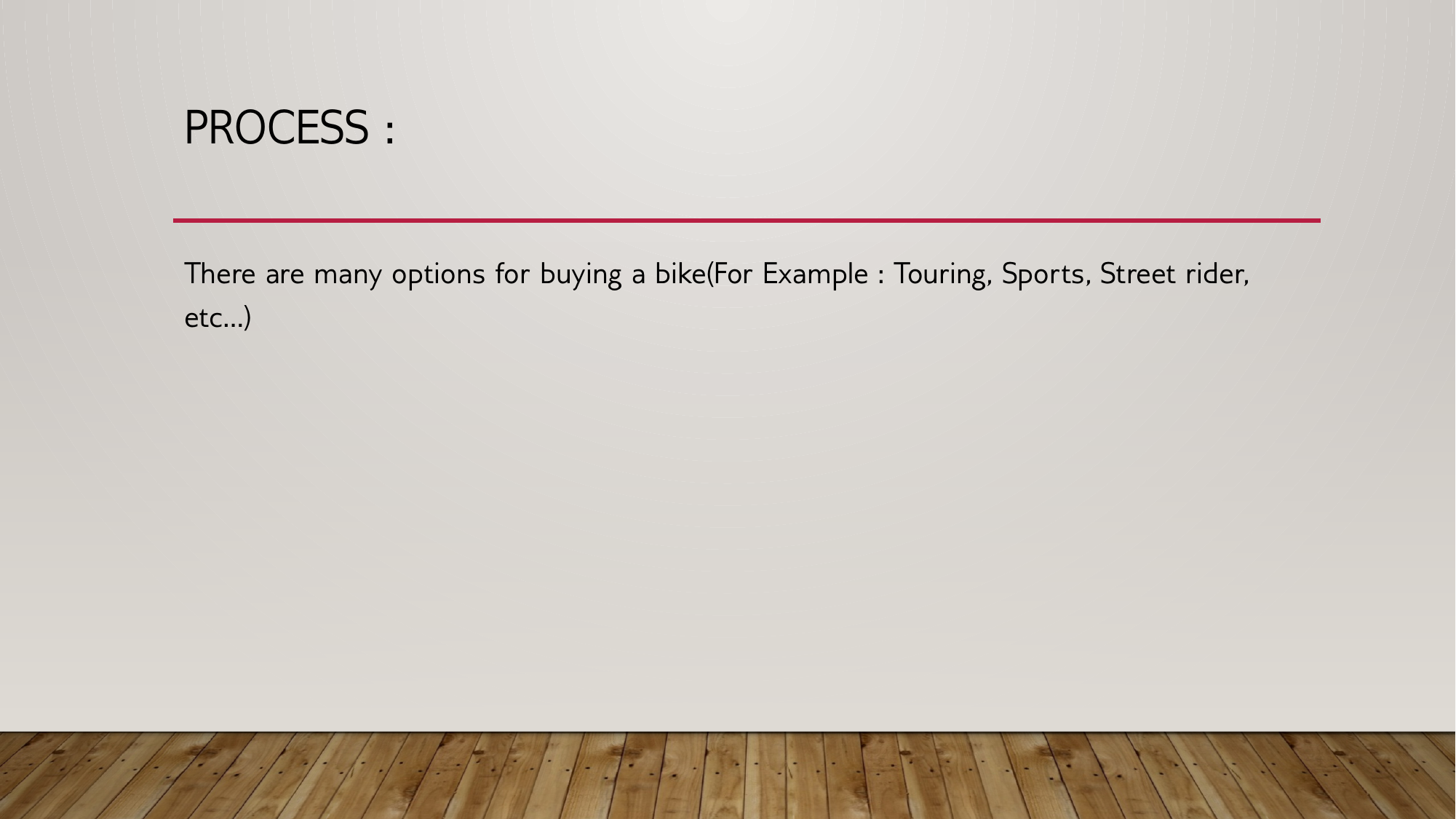

# Process :
There are many options for buying a bike(For Example : Touring, Sports, Street rider, etc…)